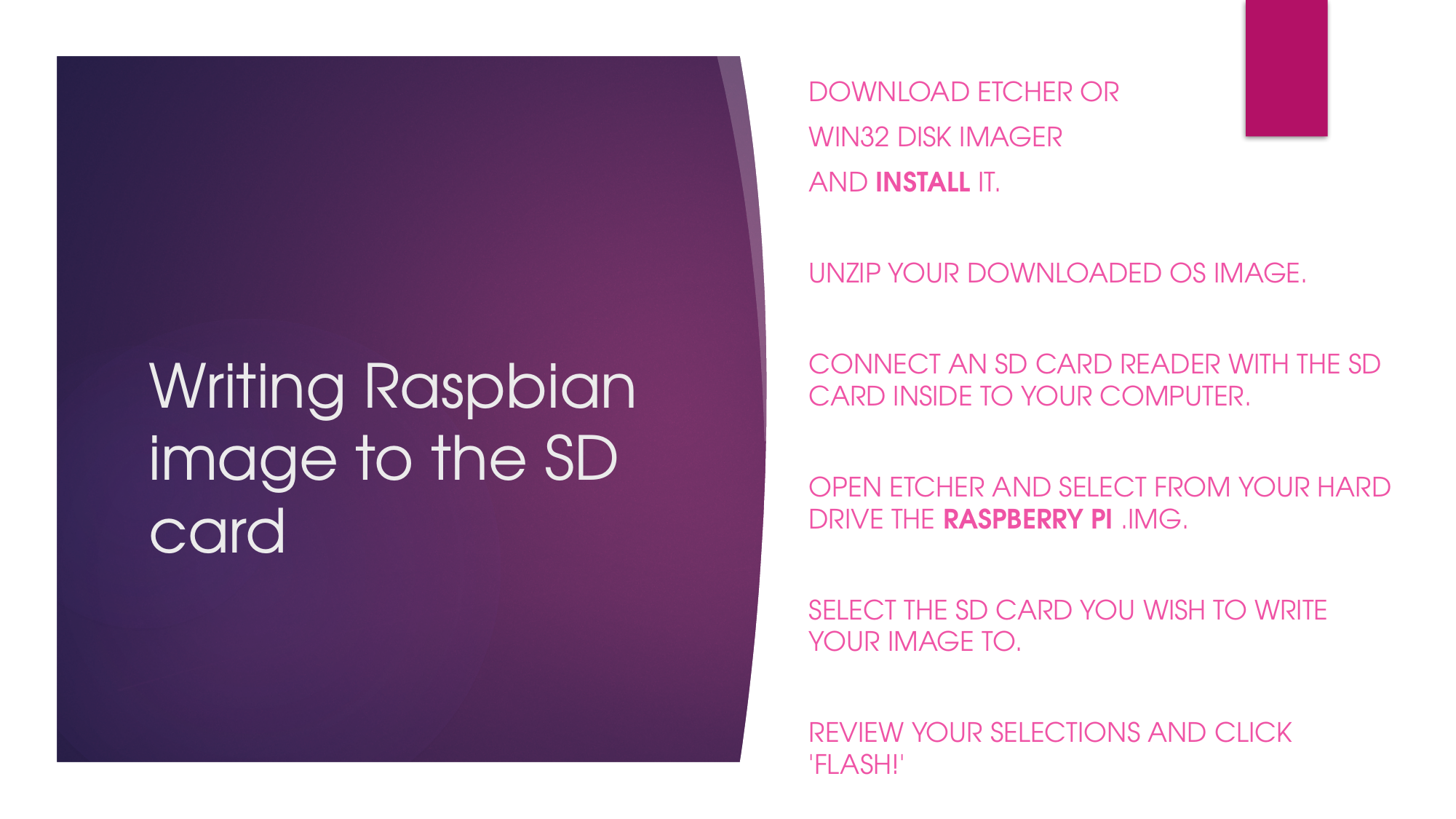

Download Etcher or
Win32 Disk imager
and install it.

Unzip your downloaded OS image.

Connect an SD card reader with the SD card inside to your computer.

Open Etcher and select from your hard drive the Raspberry Pi .img.

Select the SD card you wish to write your image to.

Review your selections and click 'Flash!'

# Writing Raspbian image to the SD card